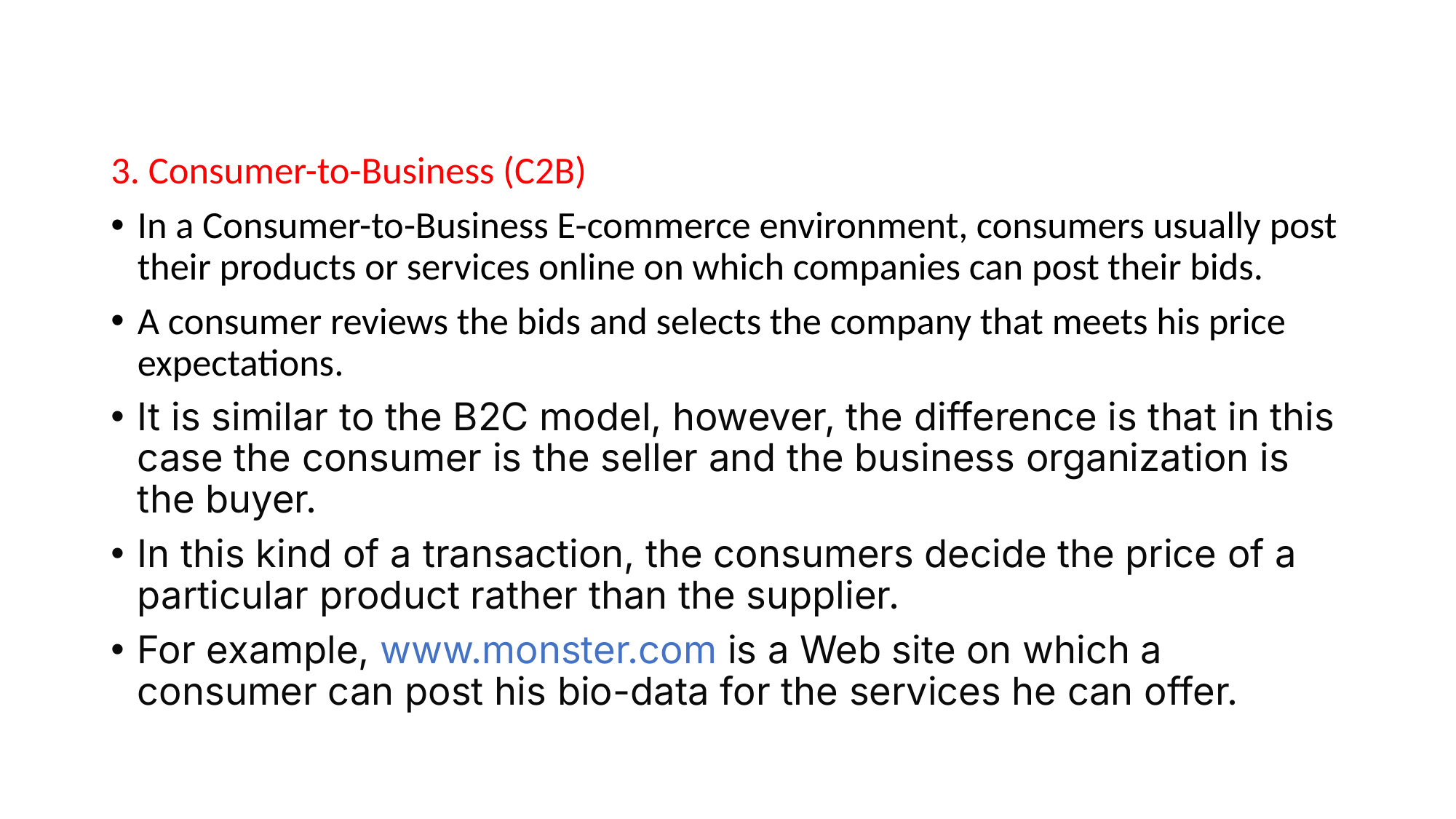

#
3. Consumer-to-Business (C2B)
In a Consumer-to-Business E-commerce environment, consumers usually post their products or services online on which companies can post their bids.
A consumer reviews the bids and selects the company that meets his price expectations.
It is similar to the B2C model, however, the difference is that in this case the consumer is the seller and the business organization is the buyer.
In this kind of a transaction, the consumers decide the price of a particular product rather than the supplier.
For example, www.monster.com is a Web site on which a consumer can post his bio-data for the services he can offer.